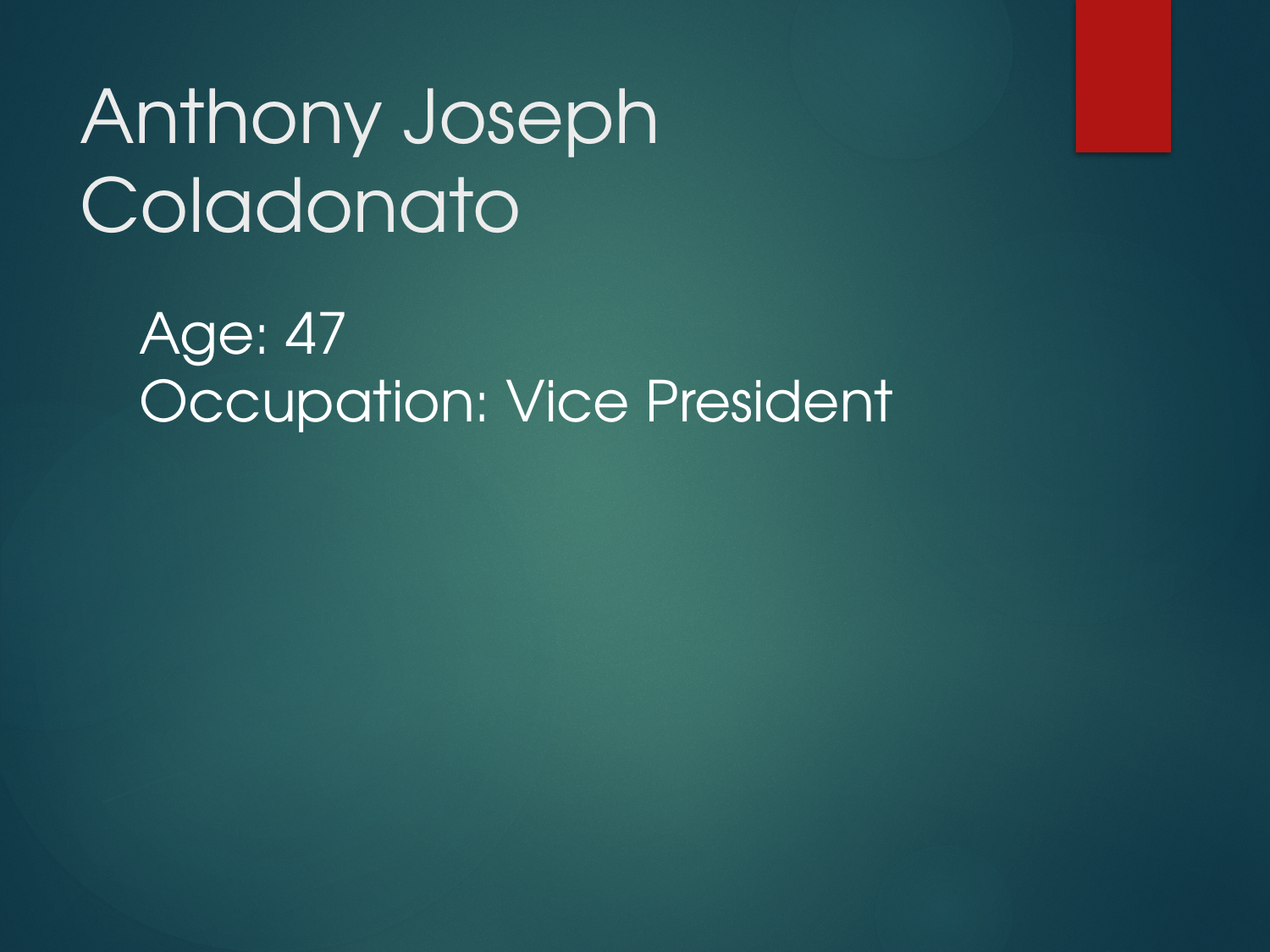

# Anthony Joseph Coladonato

Age: 47
Occupation: Vice President